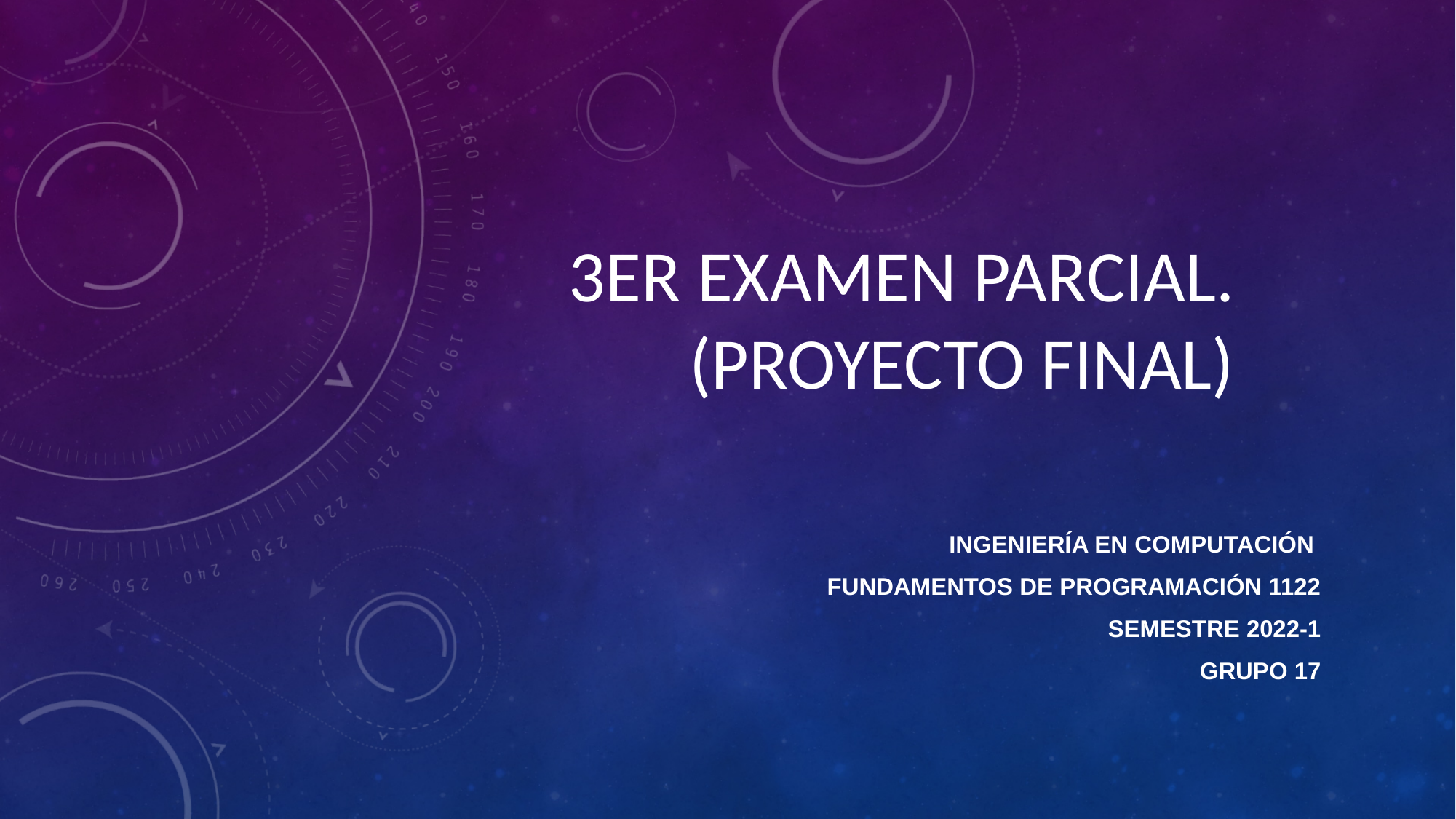

# 3er examen parcial. (proyecto final)
Ingeniería en computación
Fundamentos de programación 1122​
Semestre 2022-1​
Grupo 17​